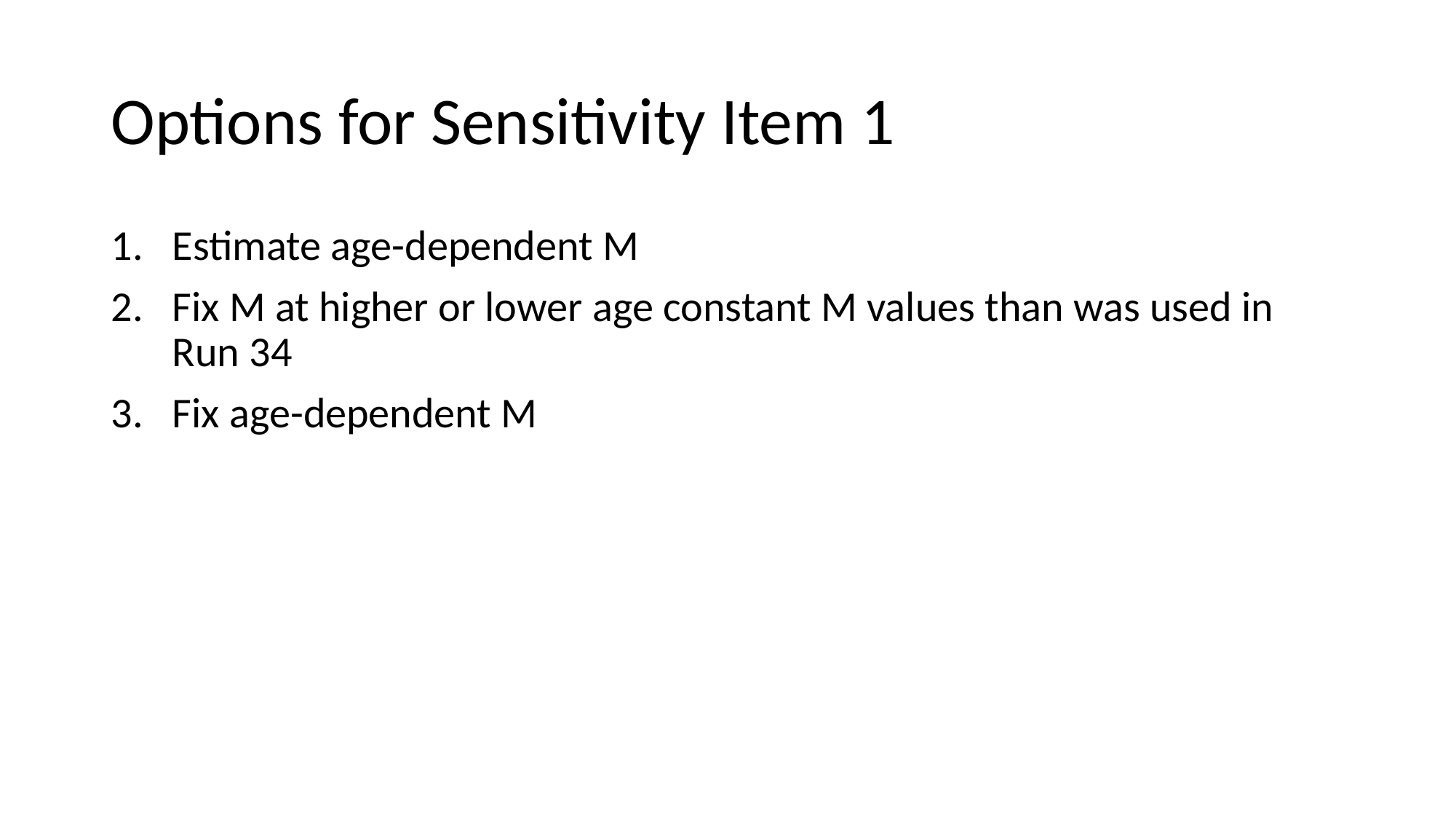

# Options for Sensitivity Item 1
Estimate age-dependent M
Fix M at higher or lower age constant M values than was used in Run 34
Fix age-dependent M